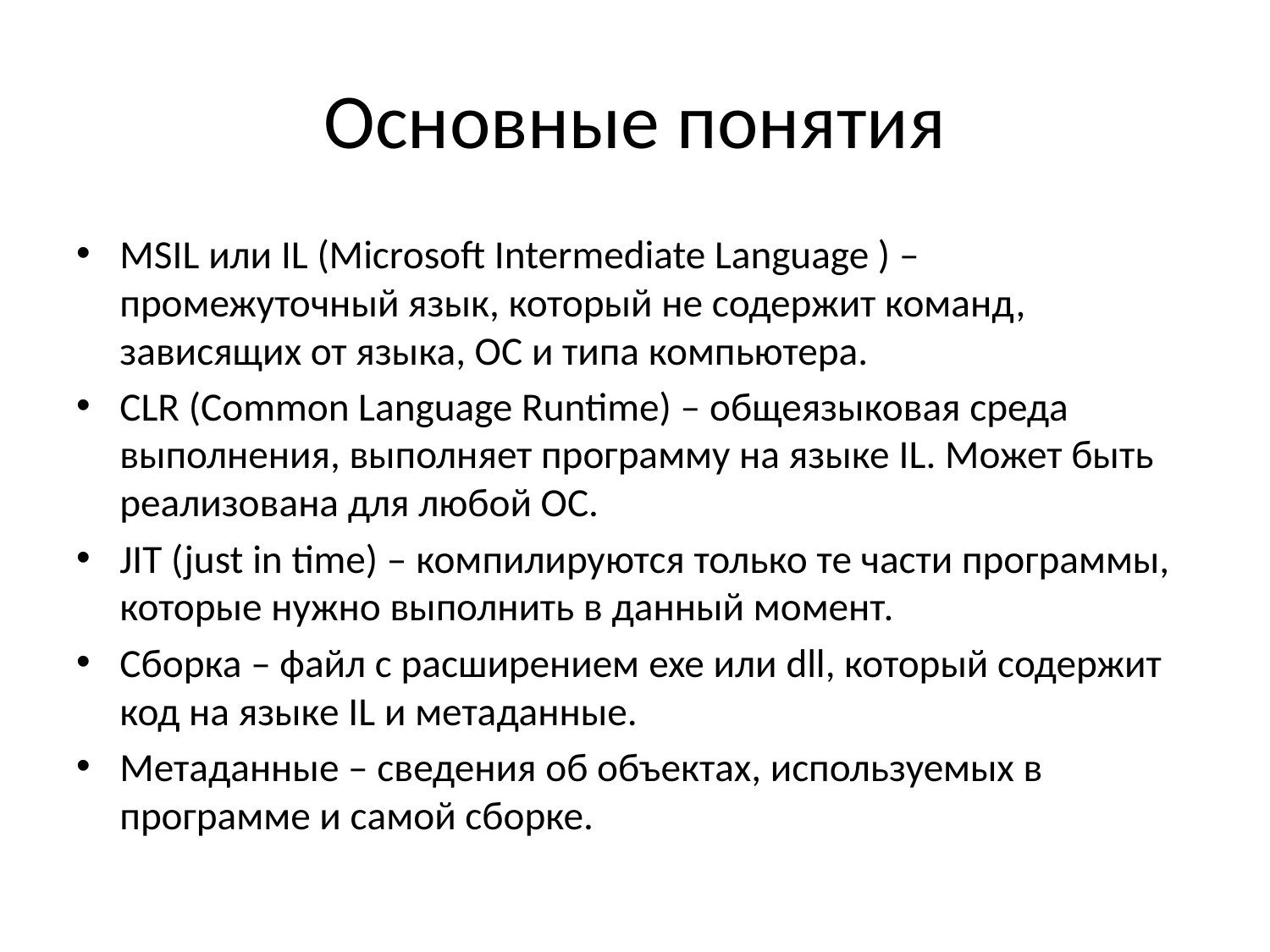

# Основные понятия
MSIL или IL (Microsoft Intermediate Language ) – промежуточный язык, который не содержит команд, зависящих от языка, ОС и типа компьютера.
CLR (Common Language Runtime) – общеязыковая среда выполнения, выполняет программу на языке IL. Может быть реализована для любой ОС.
JIT (just in time) – компилируются только те части программы, которые нужно выполнить в данный момент.
Сборка – файл с расширением exe или dll, который содержит код на языке IL и метаданные.
Метаданные – сведения об объектах, используемых в программе и самой сборке.